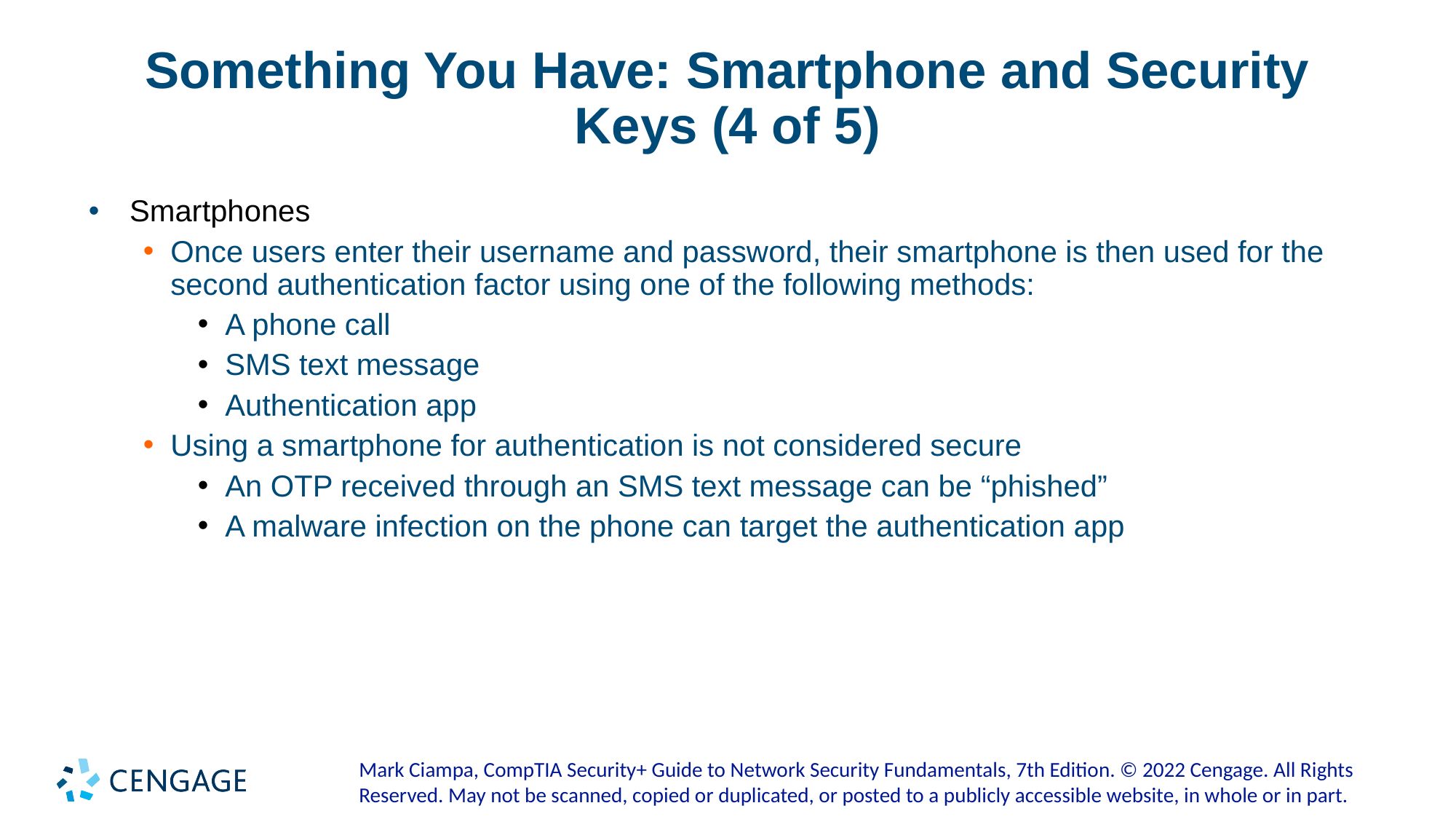

# Something You Have: Smartphone and Security Keys (4 of 5)
Smartphones
Once users enter their username and password, their smartphone is then used for the second authentication factor using one of the following methods:
A phone call
SMS text message
Authentication app
Using a smartphone for authentication is not considered secure
An OTP received through an SMS text message can be “phished”
A malware infection on the phone can target the authentication app